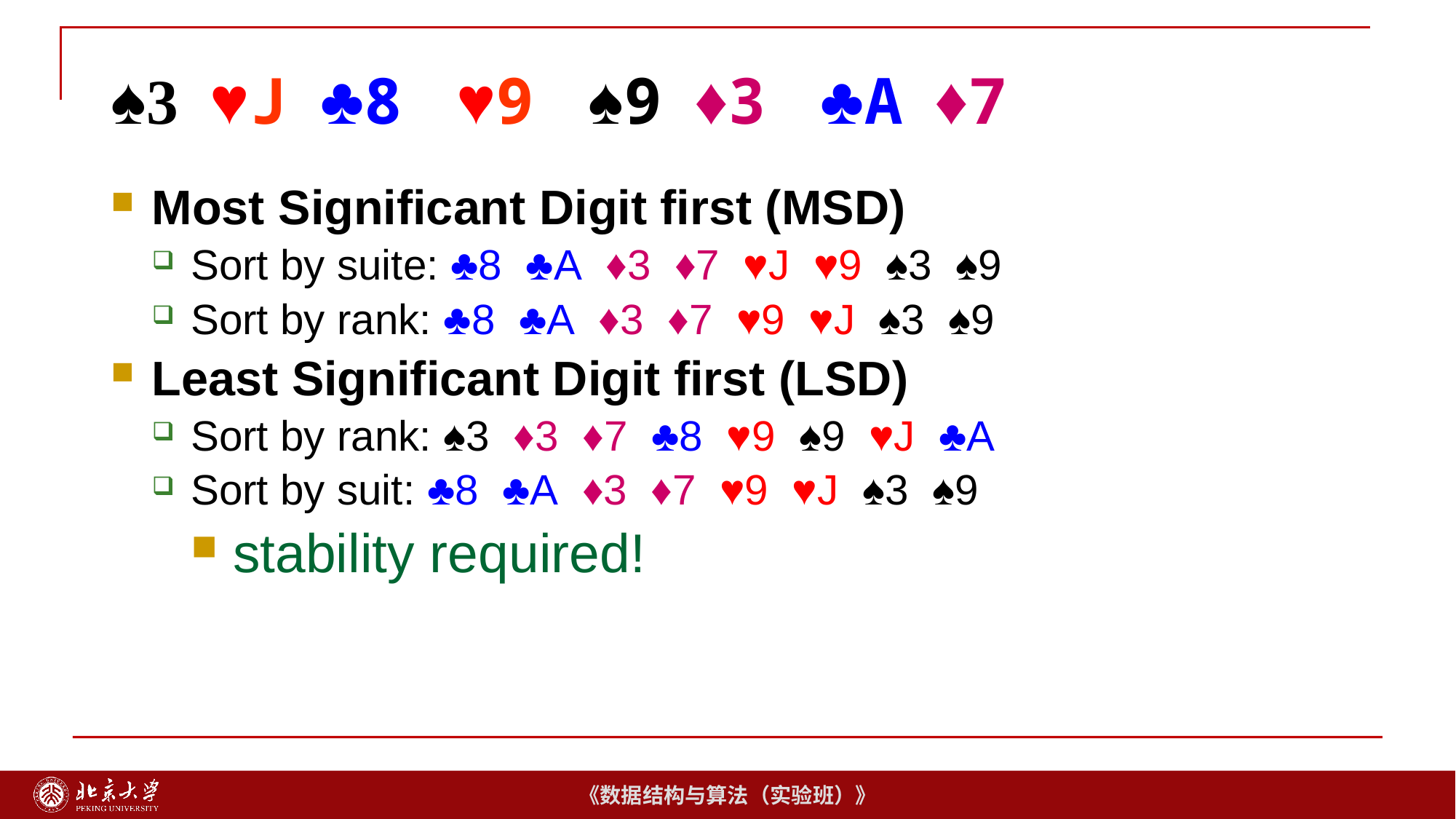

# ♠3  ♥J  ♣8  ♥9  ♠9  ♦3  ♣A  ♦7
Most Significant Digit first (MSD)
Sort by suite: ♣8  ♣A  ♦3  ♦7  ♥J  ♥9  ♠3  ♠9
Sort by rank: ♣8  ♣A  ♦3  ♦7  ♥9  ♥J  ♠3  ♠9
Least Significant Digit first (LSD)
Sort by rank: ♠3  ♦3  ♦7  ♣8  ♥9  ♠9  ♥J  ♣A
Sort by suit: ♣8  ♣A  ♦3  ♦7  ♥9  ♥J  ♠3  ♠9
stability required!